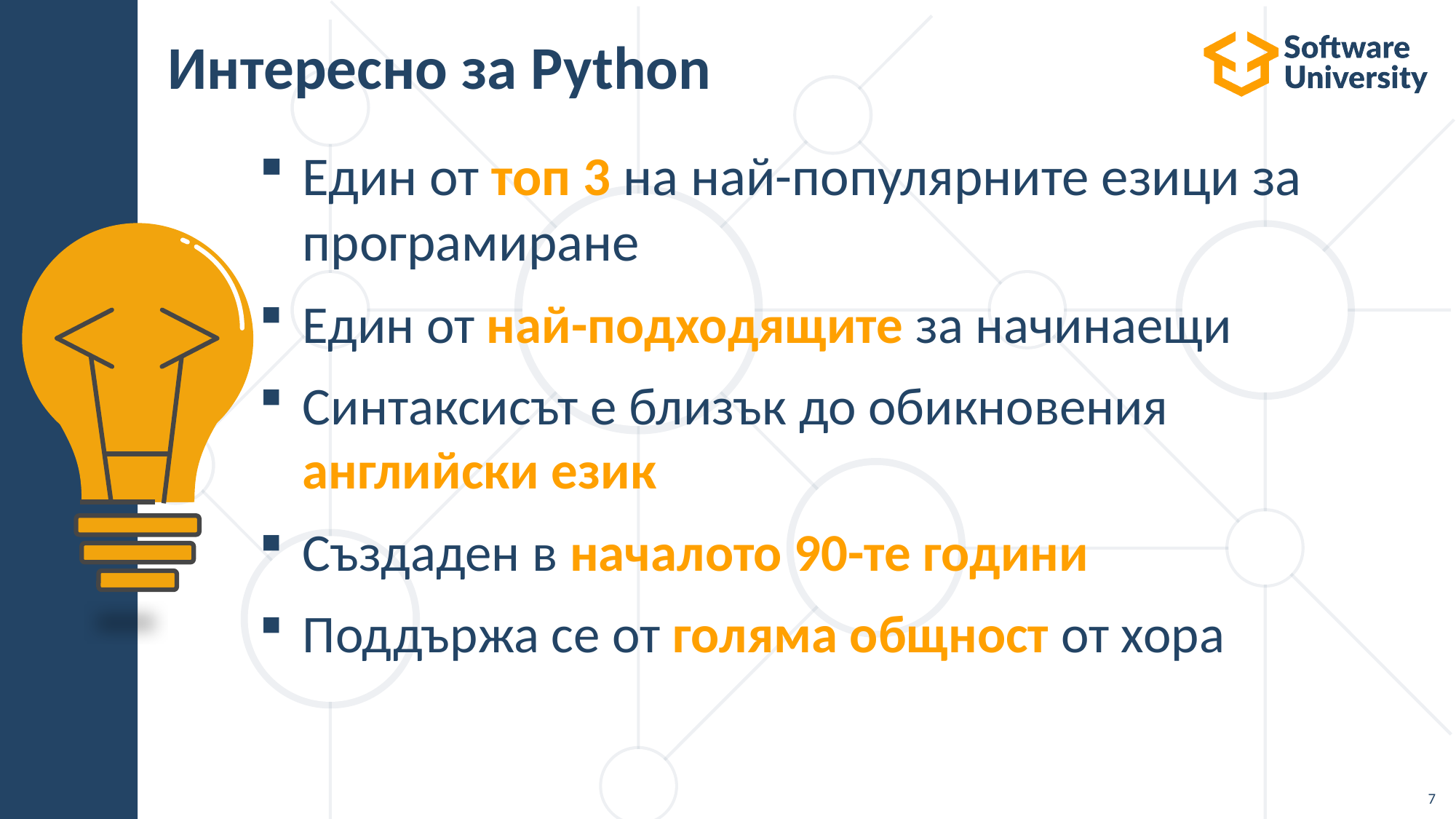

# Интересно за Python
Един от топ 3 на най-популярните езици за програмиране
Един от най-подходящите за начинаещи
Синтаксисът е близък до обикновения английски език
Създаден в началото 90-те години
Поддържа се от голяма общност от хора
7